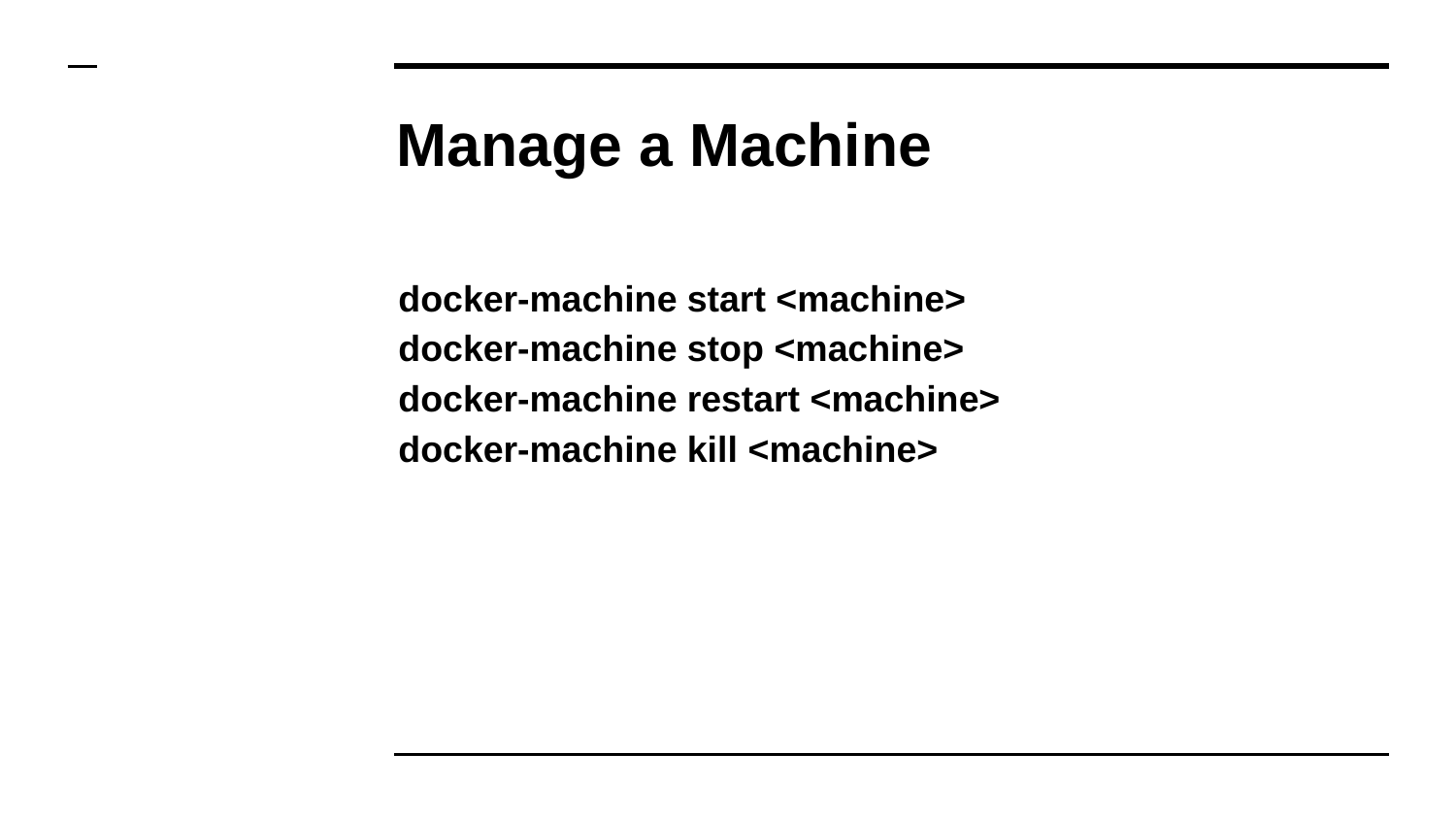

# Manage a Machine
docker-machine start <machine>
docker-machine stop <machine>
docker-machine restart <machine>
docker-machine kill <machine>